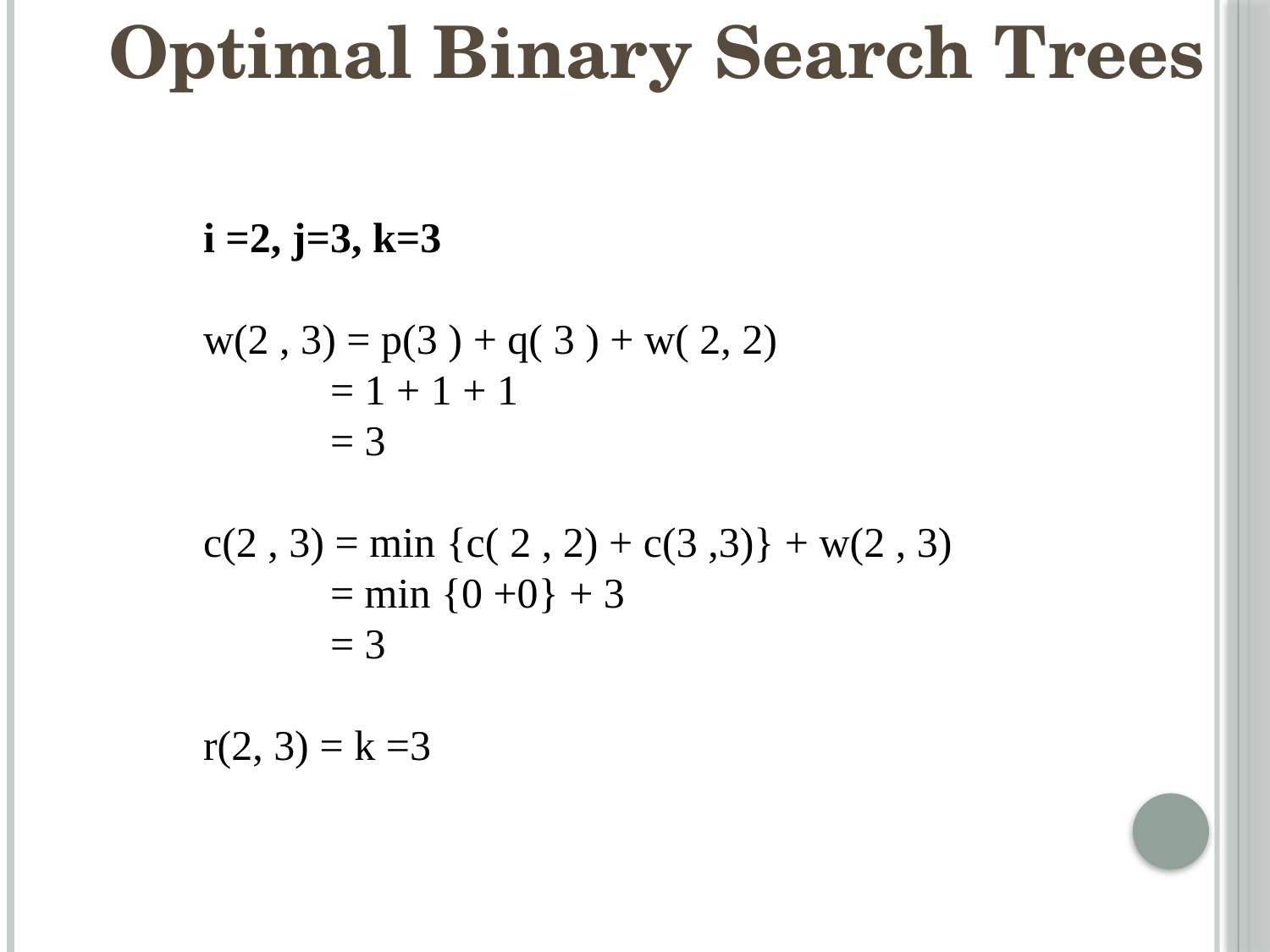

Optimal Binary Search Trees
i =2, j=3, k=3

w(2 , 3) = p(3 ) + q( 3 ) + w( 2, 2)
	= 1 + 1 + 1
	= 3

c(2 , 3) = min {c( 2 , 2) + c(3 ,3)} + w(2 , 3)
	= min {0 +0} + 3
	= 3

r(2, 3) = k =3